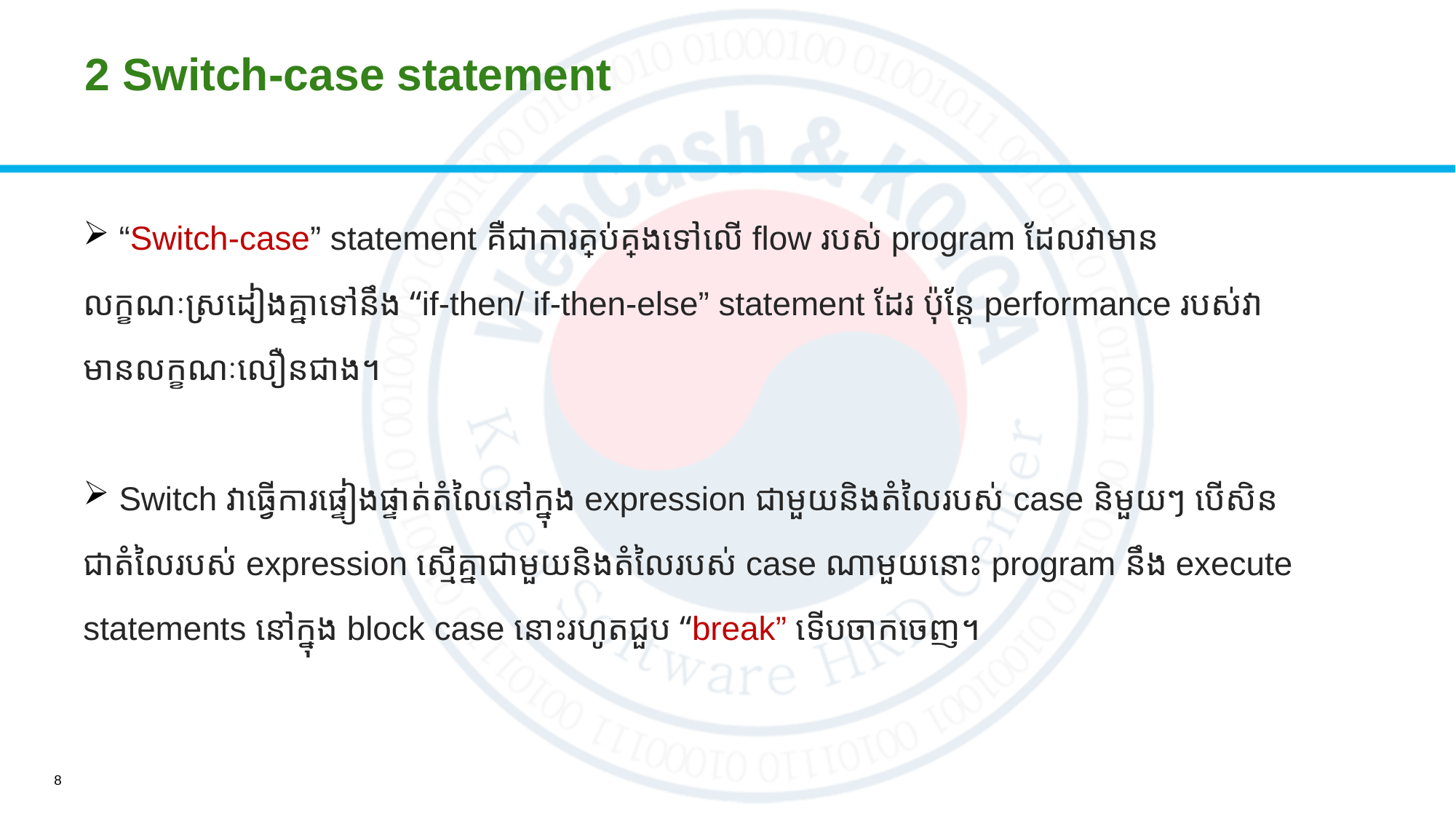

# 2 Switch-case statement
 “Switch-case” statement គឺជាការគ្រប់គ្រងទៅលើ flow របស់ program ដែល​វាមាន​
លក្ខណៈស្រដៀងគ្នាទៅនឹង “if-then/ if-then-else” statement ដែរ ប៉ុន្តែ performance របស់វា
មាន​លក្ខណៈលឿនជាង។

 Switch វាធ្វើការផ្ទៀងផ្ទាត់តំលៃនៅក្នុង expression ជាមួយនិងតំលៃរបស់ case និមួយៗ បើសិន
ជាតំលៃរបស់​ expression ស្មើគ្នាជាមួយនិងតំលៃរបស់ case ណាមួយនោះ program នឹង execute
statements នៅក្នុង block case នោះរហូតជួប “break” ​ទើបចាកចេញ។

8